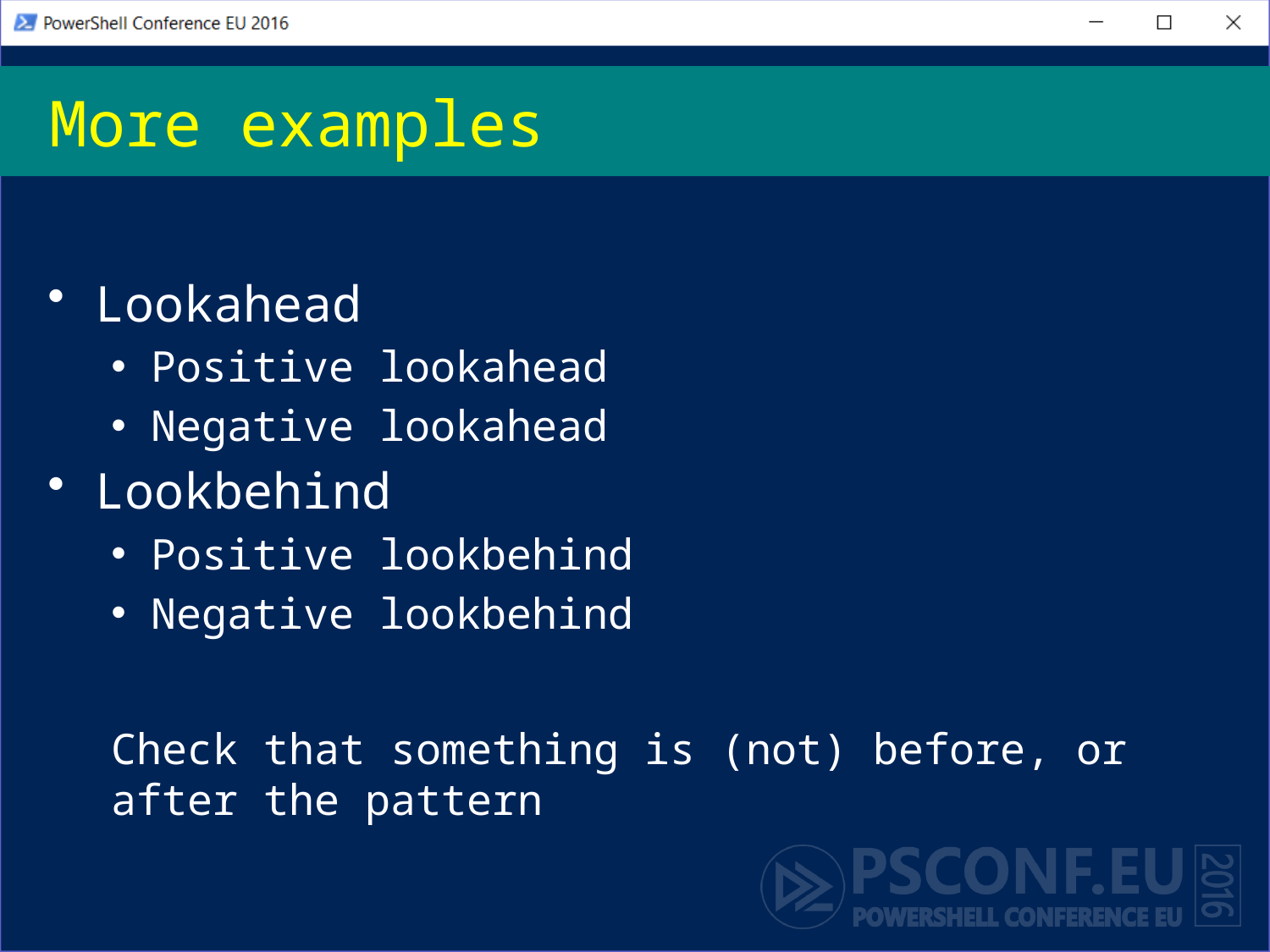

# More examples
Lookahead
Positive lookahead
Negative lookahead
Lookbehind
Positive lookbehind
Negative lookbehind

Check that something is (not) before, or after the pattern